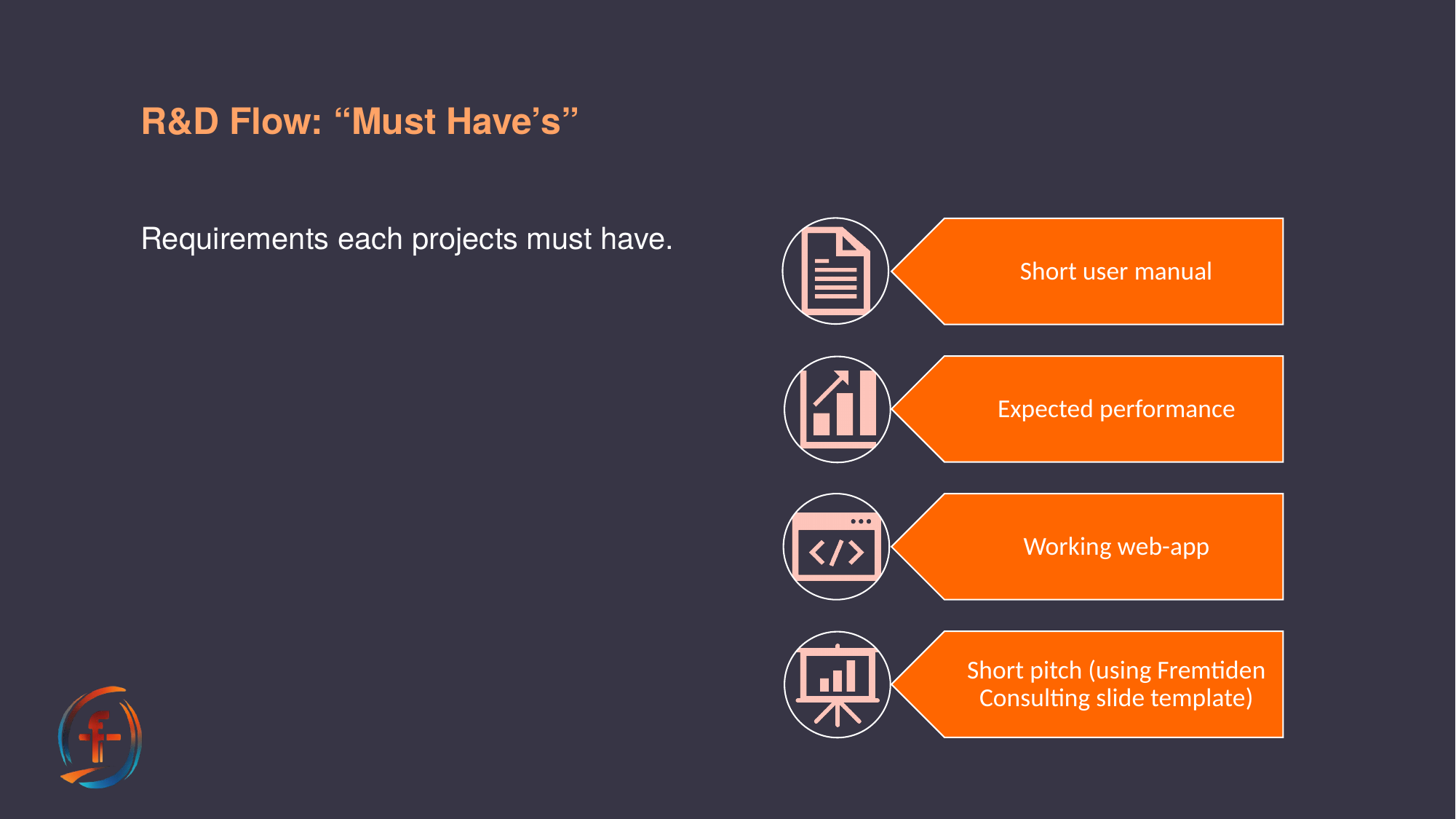

# R&D Flow: “Must Have’s”
Requirements each projects must have.

Short user manual

Expected performance

Working web-app

Short pitch (using Fremtiden Consulting slide template)